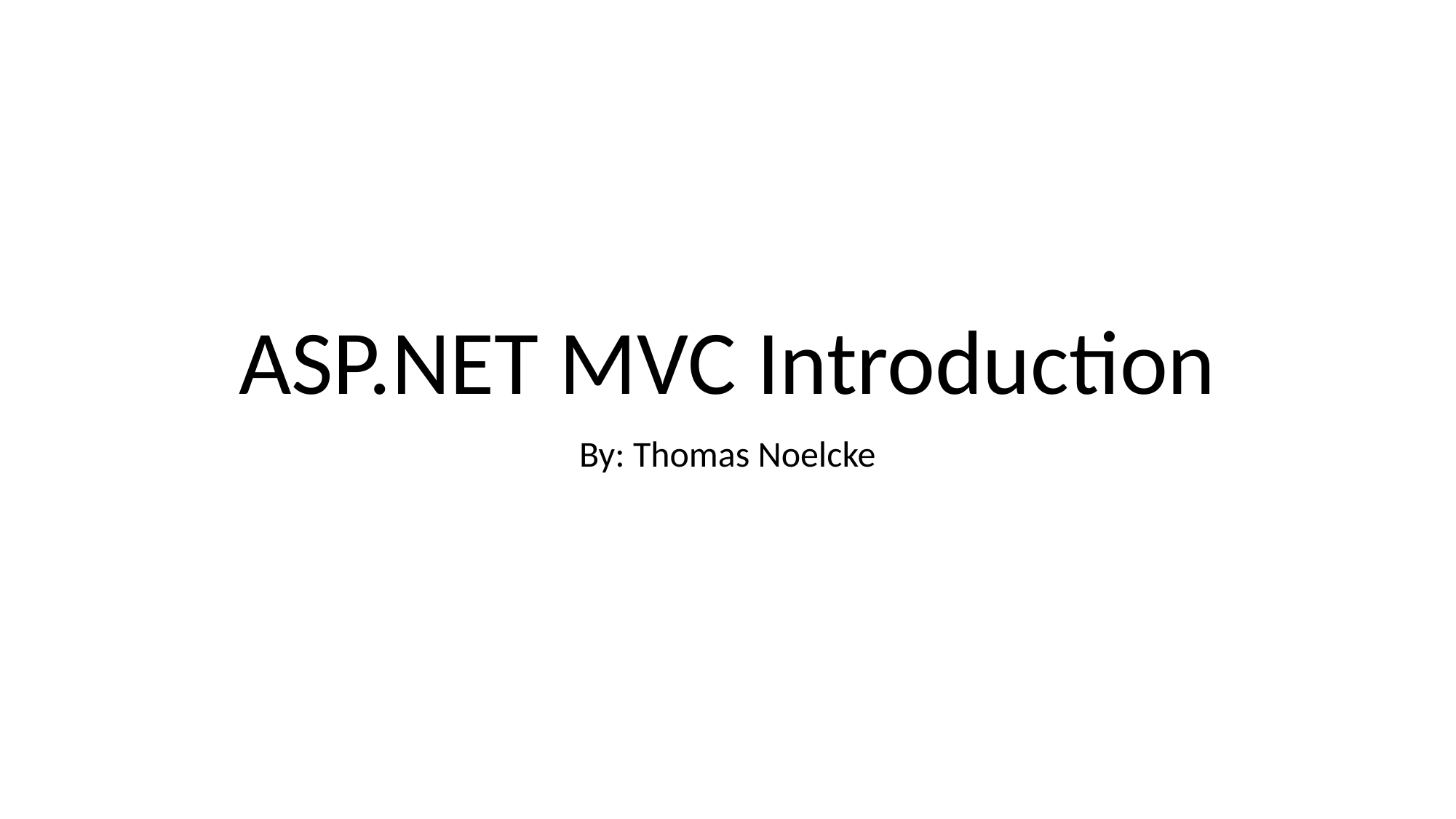

# ASP.NET MVC Introduction
By: Thomas Noelcke